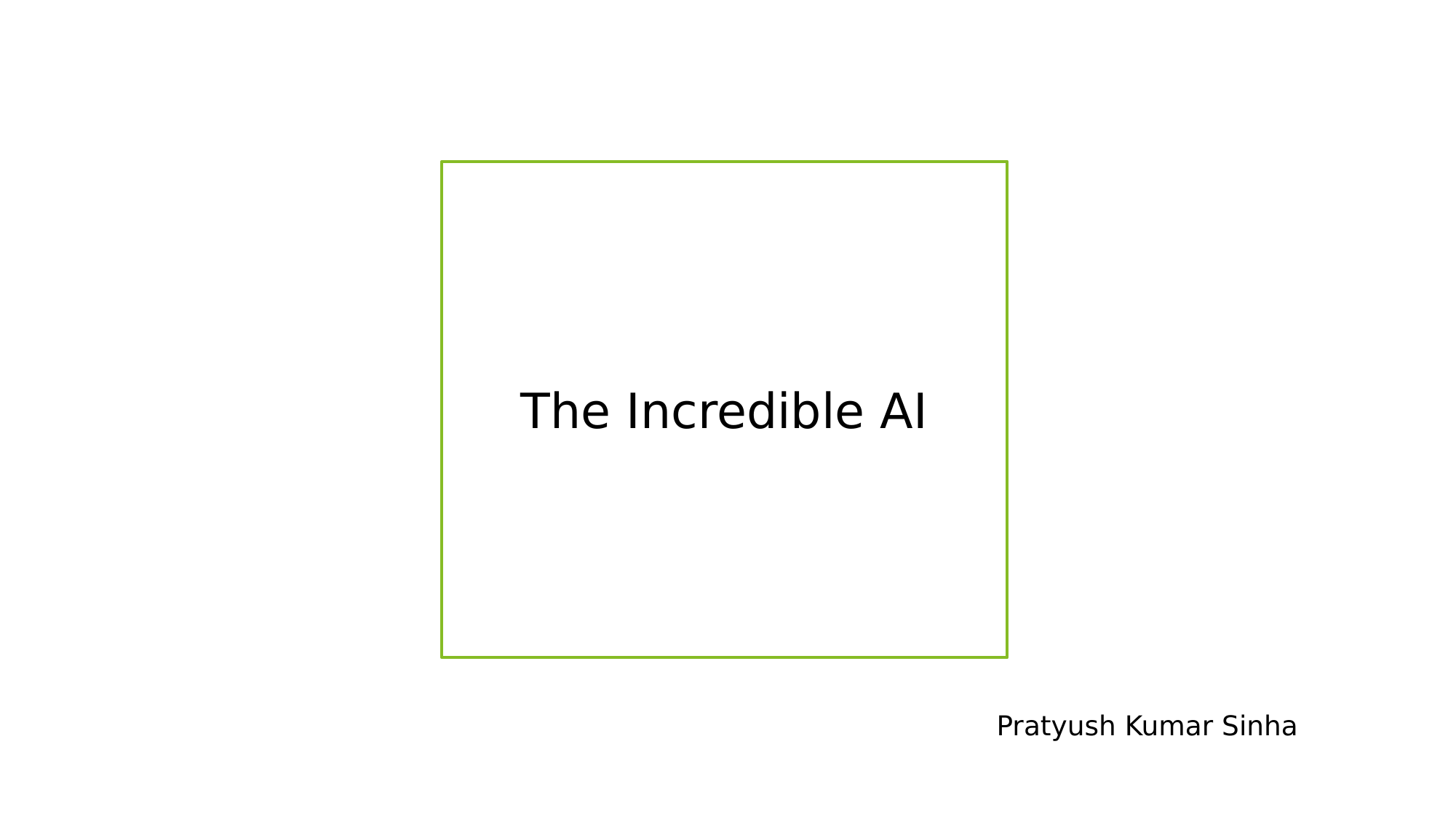

# The Incredible AI
Pratyush Kumar Sinha